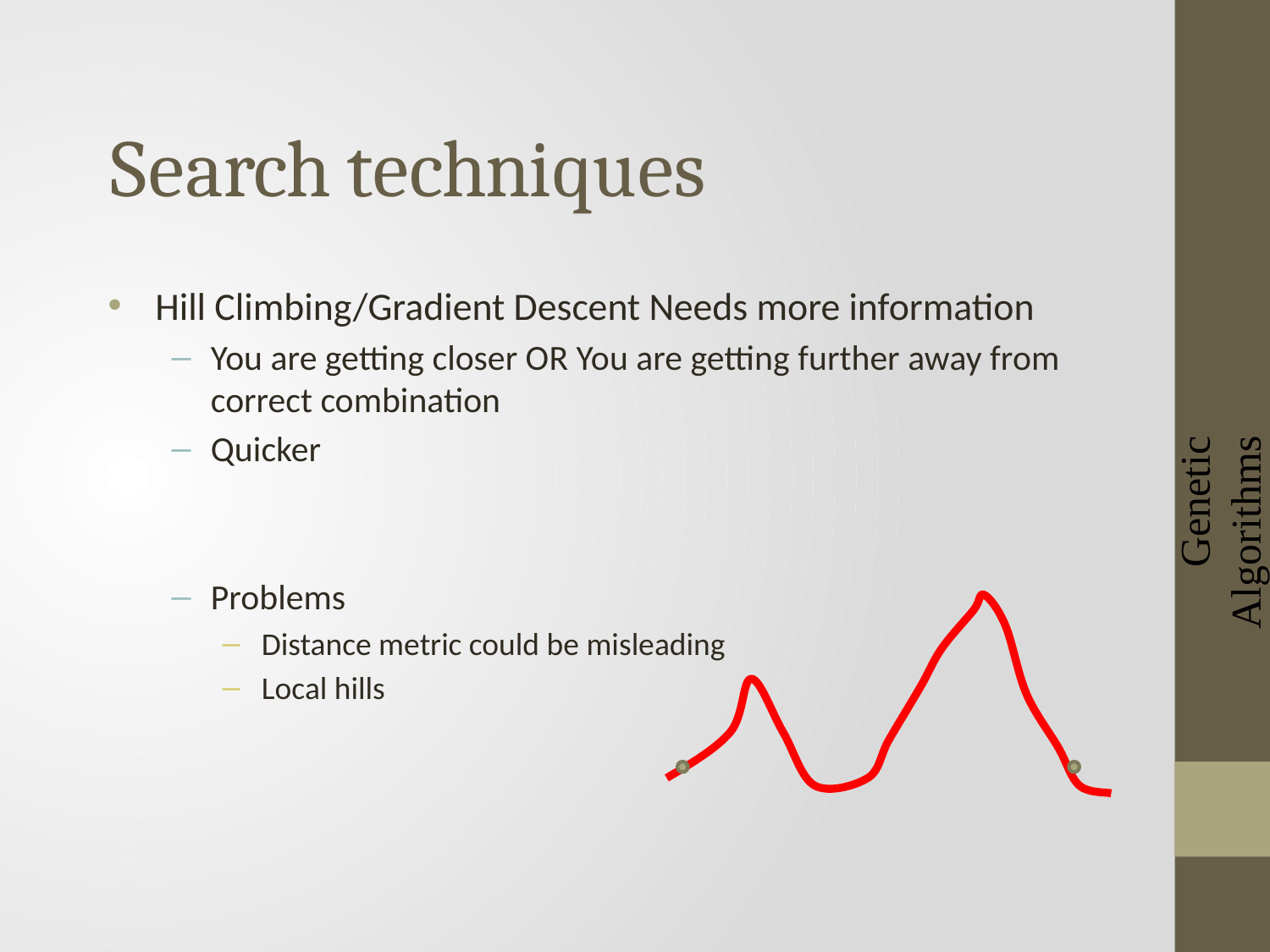

# Search techniques
Genetic Algorithms
Hill Climbing/Gradient Descent Needs more information
You are getting closer OR You are getting further away from correct combination
Quicker

Problems
Distance metric could be misleading
Local hills